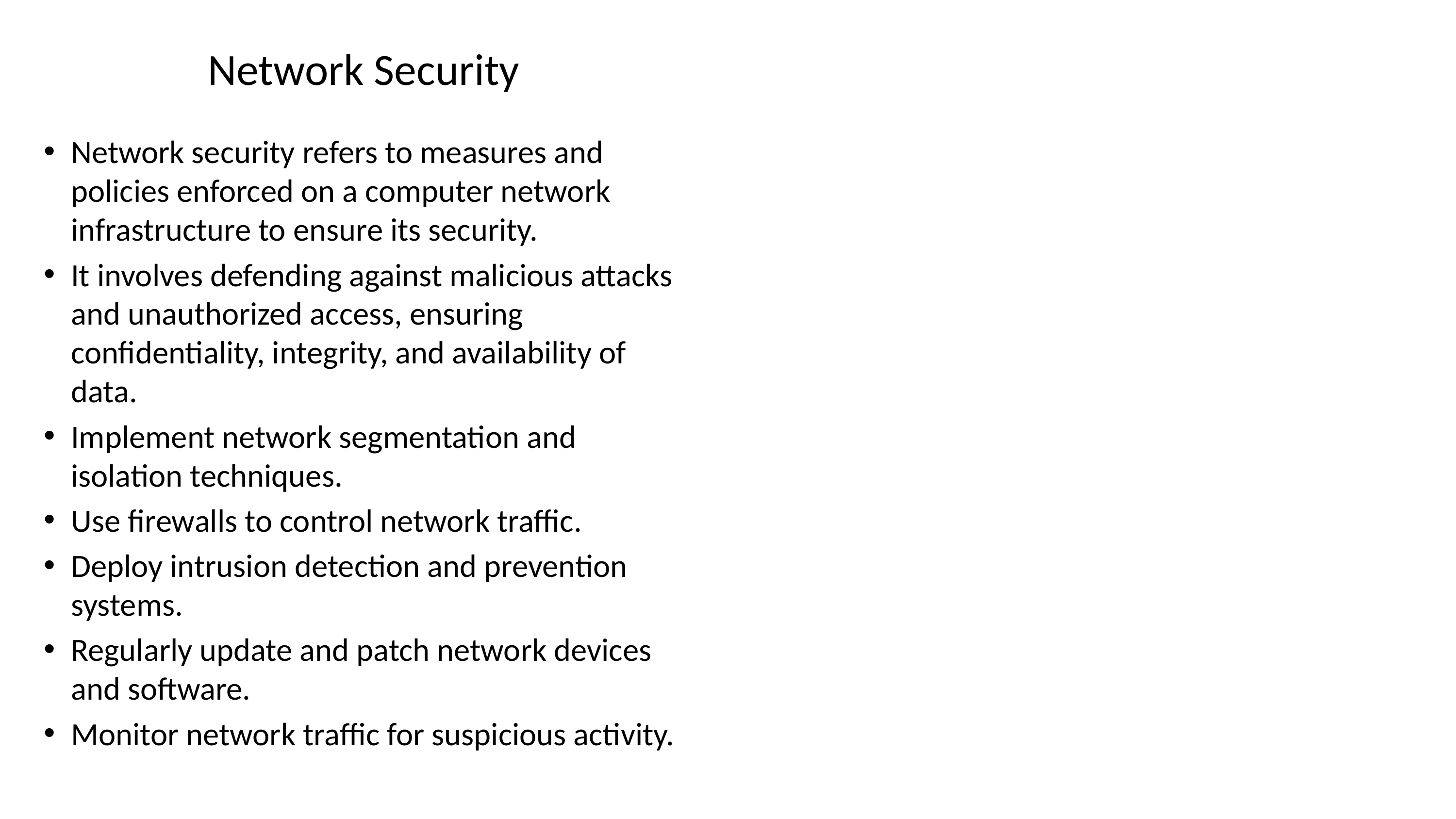

# Network Security
Network security refers to measures and policies enforced on a computer network infrastructure to ensure its security.
It involves defending against malicious attacks and unauthorized access, ensuring confidentiality, integrity, and availability of data.
Implement network segmentation and isolation techniques.
Use firewalls to control network traffic.
Deploy intrusion detection and prevention systems.
Regularly update and patch network devices and software.
Monitor network traffic for suspicious activity.